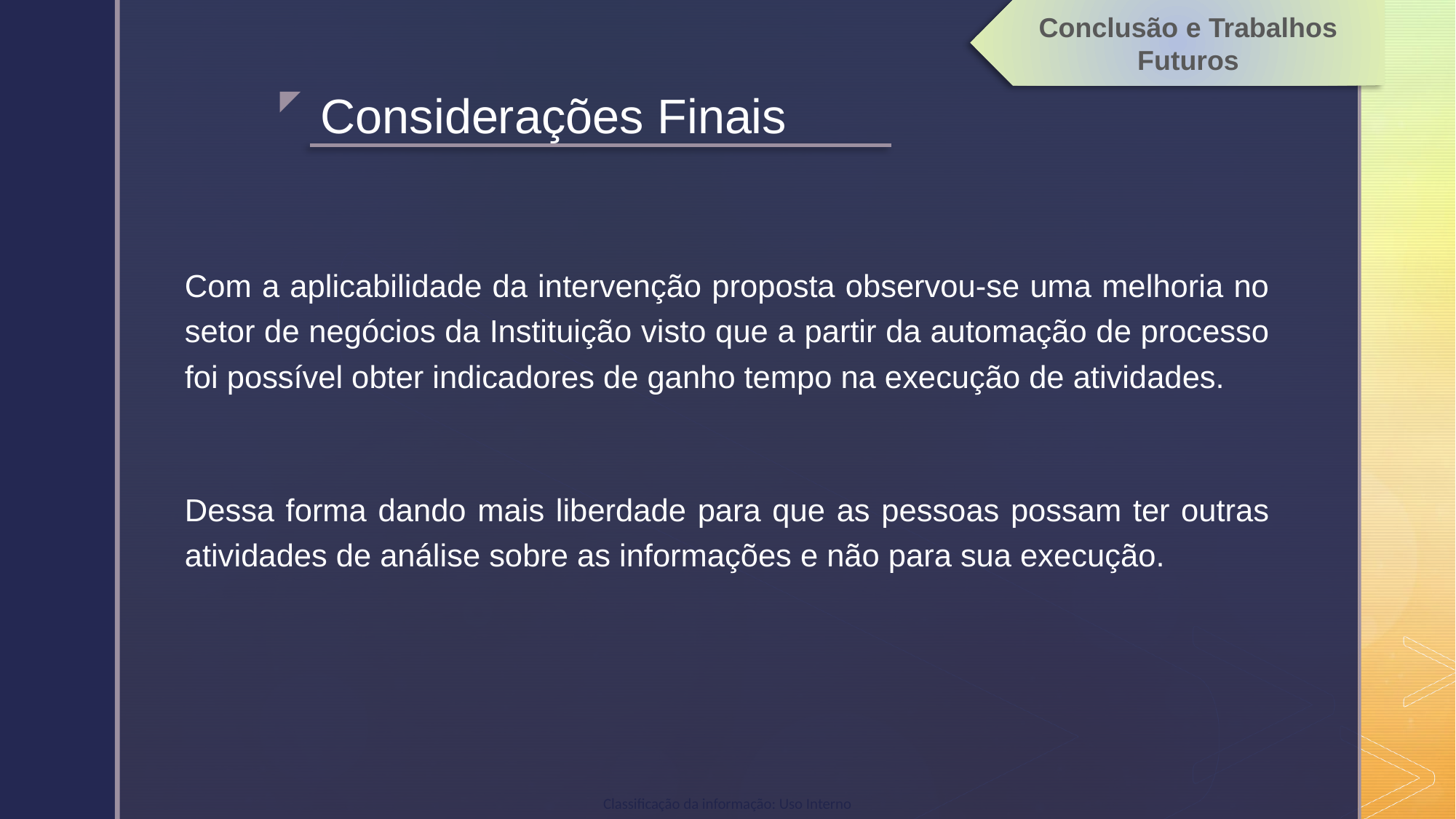

Conclusão e Trabalhos Futuros
Considerações Finais
Com a aplicabilidade da intervenção proposta observou-se uma melhoria no setor de negócios da Instituição visto que a partir da automação de processo foi possível obter indicadores de ganho tempo na execução de atividades.

Dessa forma dando mais liberdade para que as pessoas possam ter outras atividades de análise sobre as informações e não para sua execução.